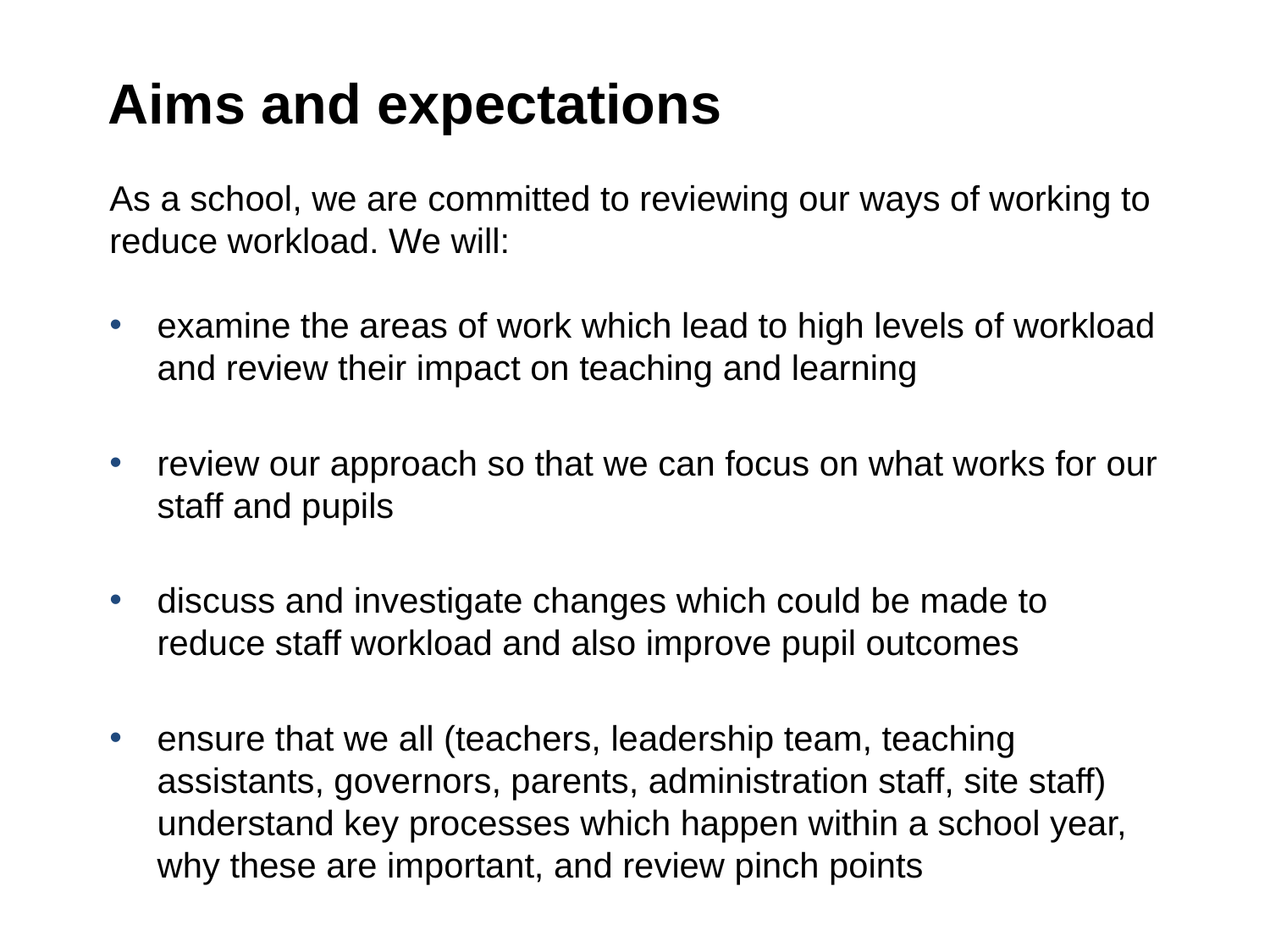

# Aims and expectations
As a school, we are committed to reviewing our ways of working to reduce workload. We will:
examine the areas of work which lead to high levels of workload and review their impact on teaching and learning
review our approach so that we can focus on what works for our staff and pupils
discuss and investigate changes which could be made to reduce staff workload and also improve pupil outcomes
ensure that we all (teachers, leadership team, teaching assistants, governors, parents, administration staff, site staff) understand key processes which happen within a school year,  why these are important, and review pinch points